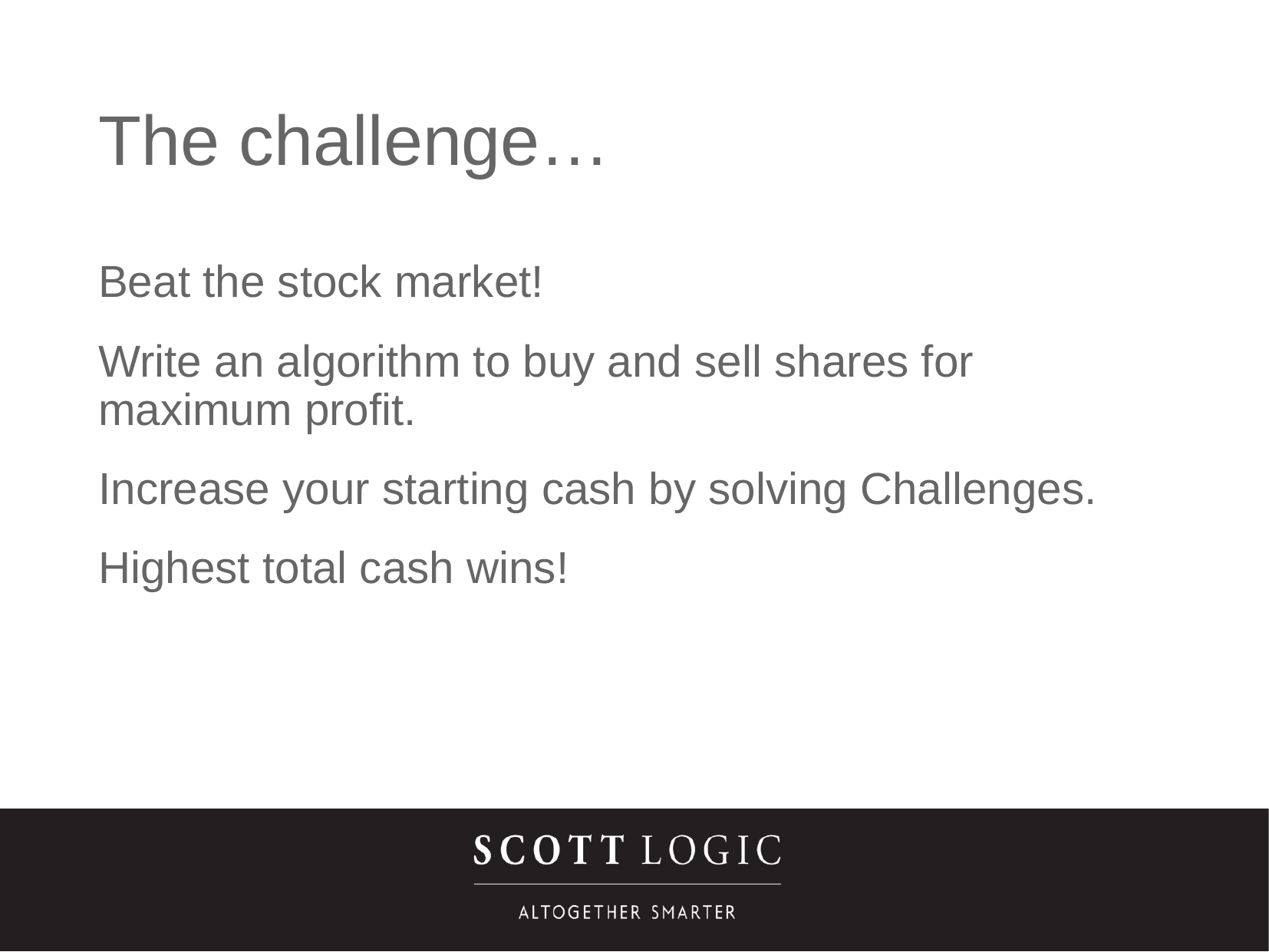

The challenge…
Beat the stock market!

Write an algorithm to buy and sell shares for maximum profit.

Increase your starting cash by solving Challenges.

Highest total cash wins!